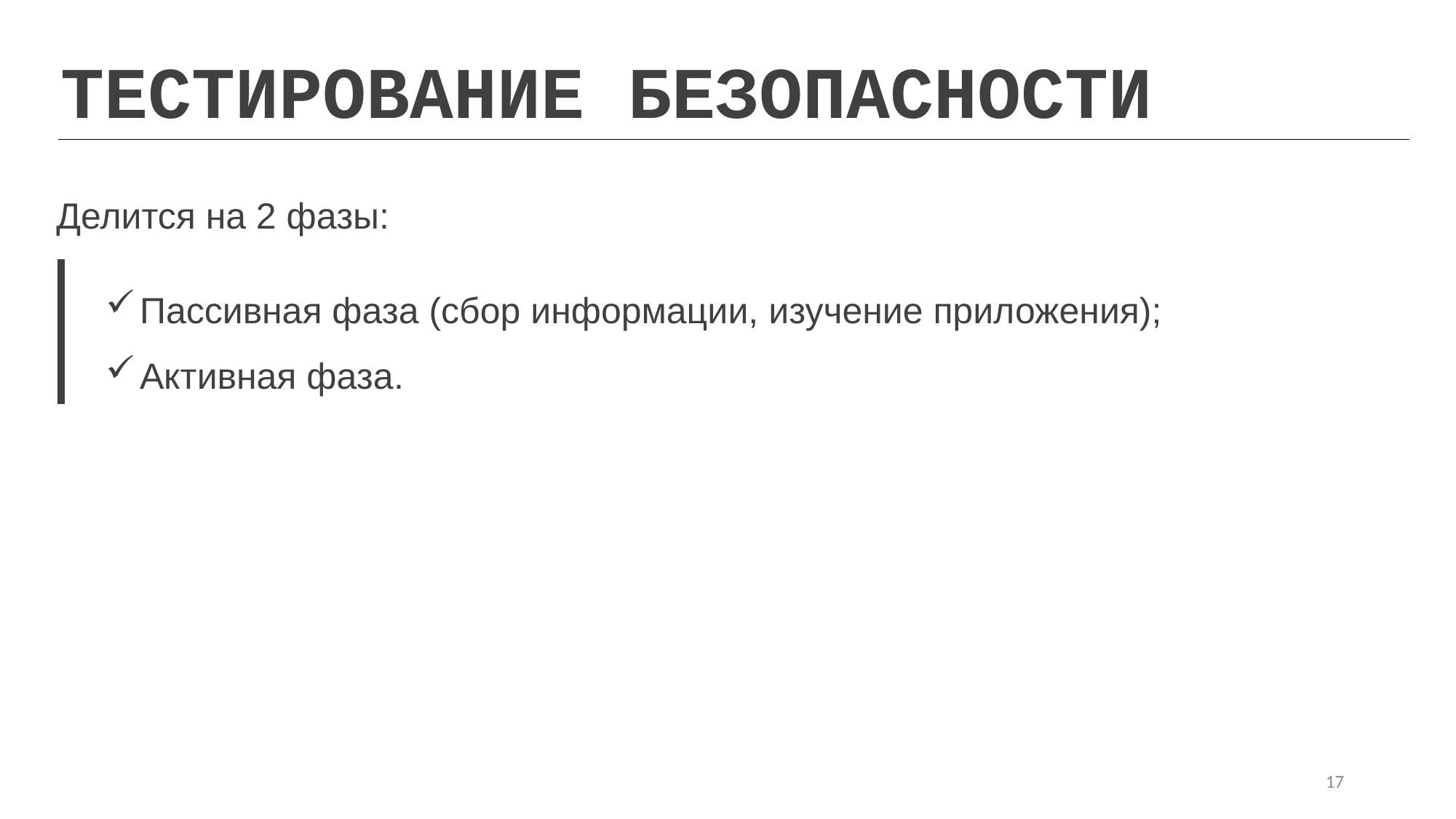

ТЕСТИРОВАНИЕ БЕЗОПАСНОСТИ
Делится на 2 фазы:

Пассивная фаза (сбор информации, изучение приложения);
Активная фаза.
17